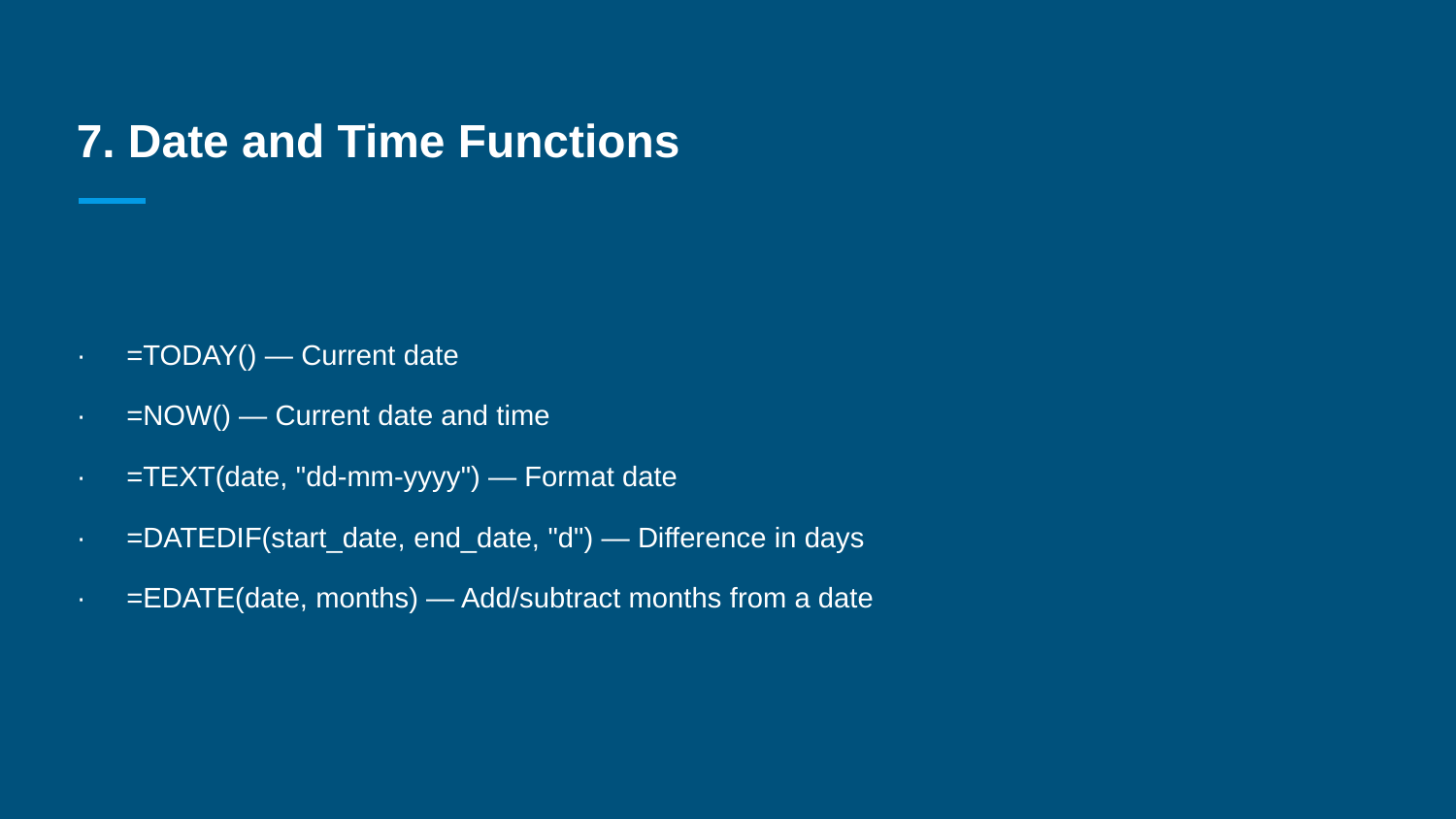

# 7. Date and Time Functions

·        =TODAY() — Current date
·        =NOW() — Current date and time
·        =TEXT(date, "dd-mm-yyyy") — Format date
·        =DATEDIF(start_date, end_date, "d") — Difference in days
·        =EDATE(date, months) — Add/subtract months from a date